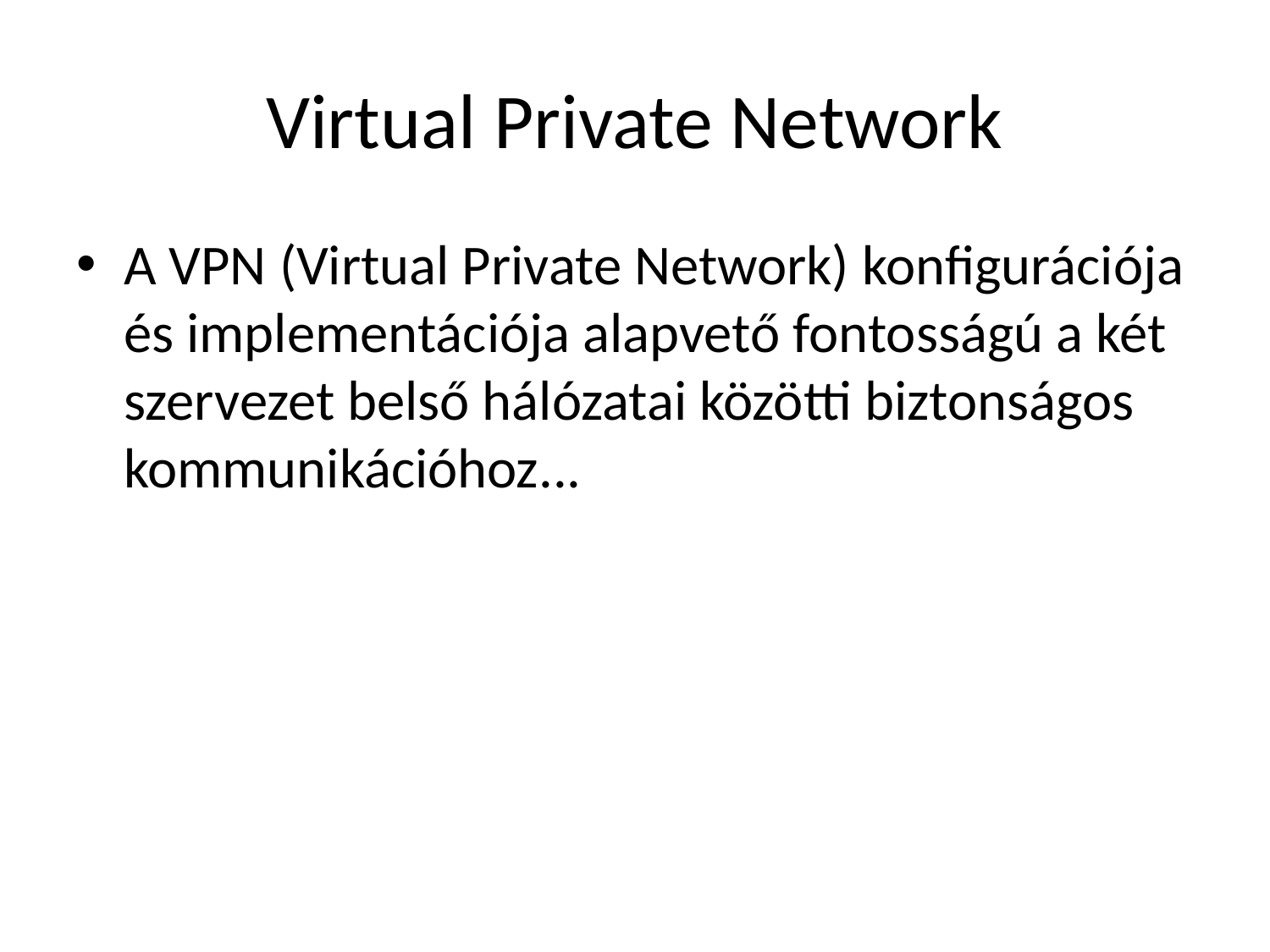

# Virtual Private Network
A VPN (Virtual Private Network) konfigurációja és implementációja alapvető fontosságú a két szervezet belső hálózatai közötti biztonságos kommunikációhoz...